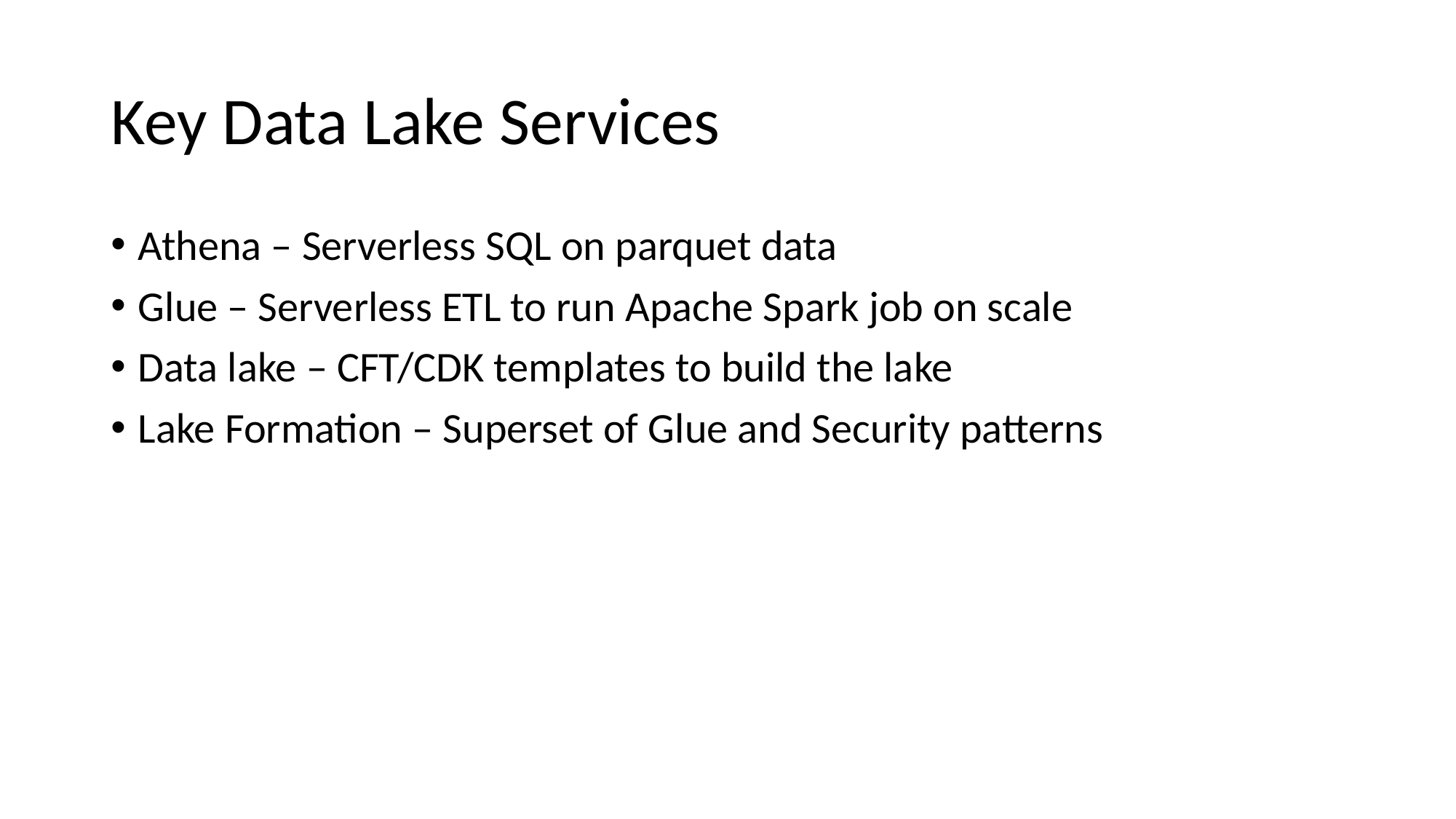

# Key Data Lake Services
Athena – Serverless SQL on parquet data
Glue – Serverless ETL to run Apache Spark job on scale
Data lake – CFT/CDK templates to build the lake
Lake Formation – Superset of Glue and Security patterns